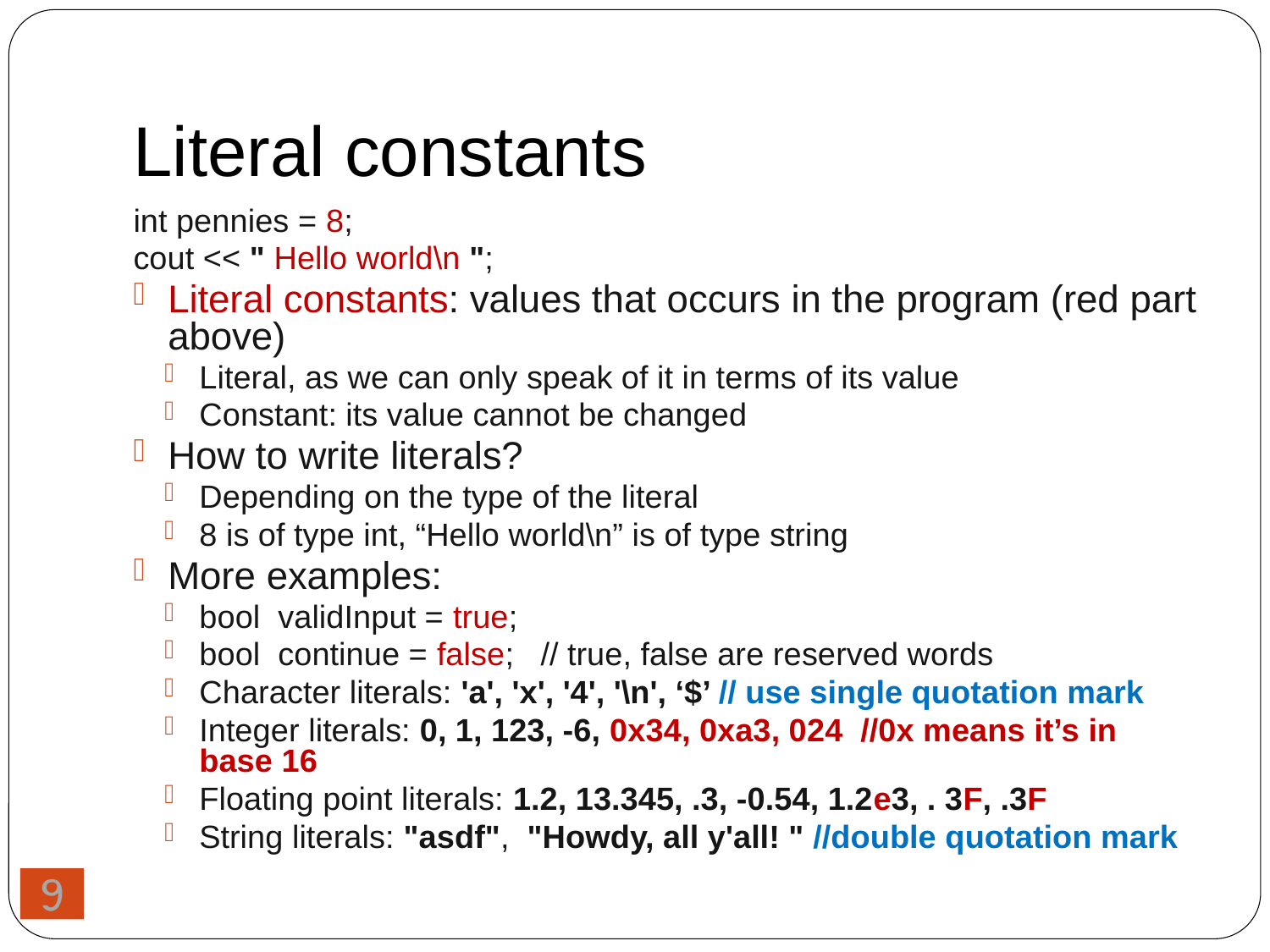

# Literal constants
int pennies = 8;
cout << " Hello world\n ";
Literal constants: values that occurs in the program (red part above)
Literal, as we can only speak of it in terms of its value
Constant: its value cannot be changed
How to write literals?
Depending on the type of the literal
8 is of type int, “Hello world\n” is of type string
More examples:
bool  validInput = true;
bool  continue = false;   // true, false are reserved words
Character literals: 'a', 'x', '4', '\n', ‘$’ // use single quotation mark
Integer literals: 0, 1, 123, -6, 0x34, 0xa3, 024  //0x means it’s in base 16
Floating point literals: 1.2, 13.345, .3, -0.54, 1.2e3, . 3F, .3F
String literals: "asdf",  "Howdy, all y'all! " //double quotation mark
9